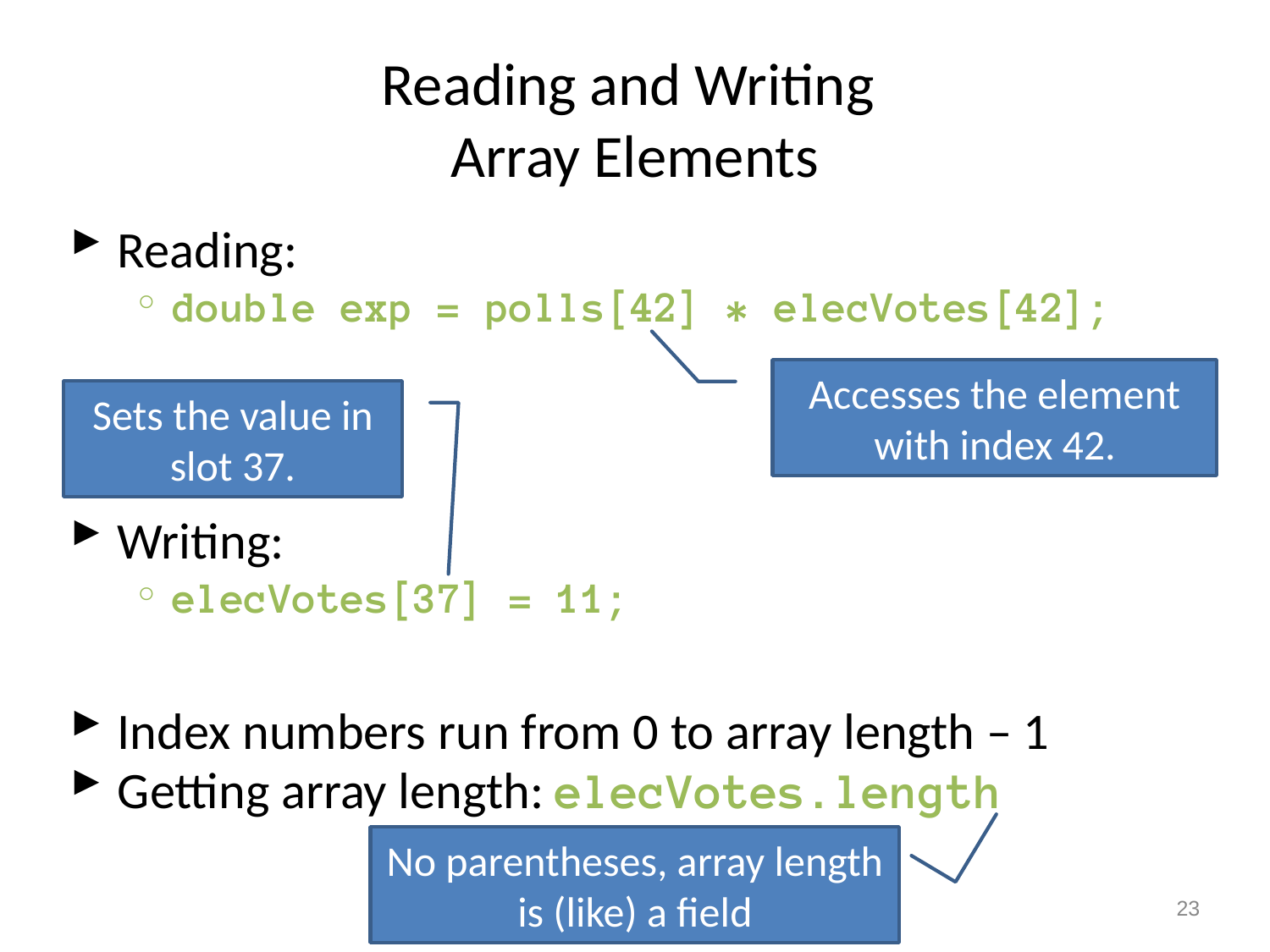

# Reading and Writing Array Elements
Reading:
double exp = polls[42] * elecVotes[42];

Writing:
elecVotes[37] = 11;

Index numbers run from 0 to array length – 1
Getting array length: elecVotes.length

Accesses the element with index 42.

Sets the value in slot 37.

No parentheses, array length is (like) a field
23